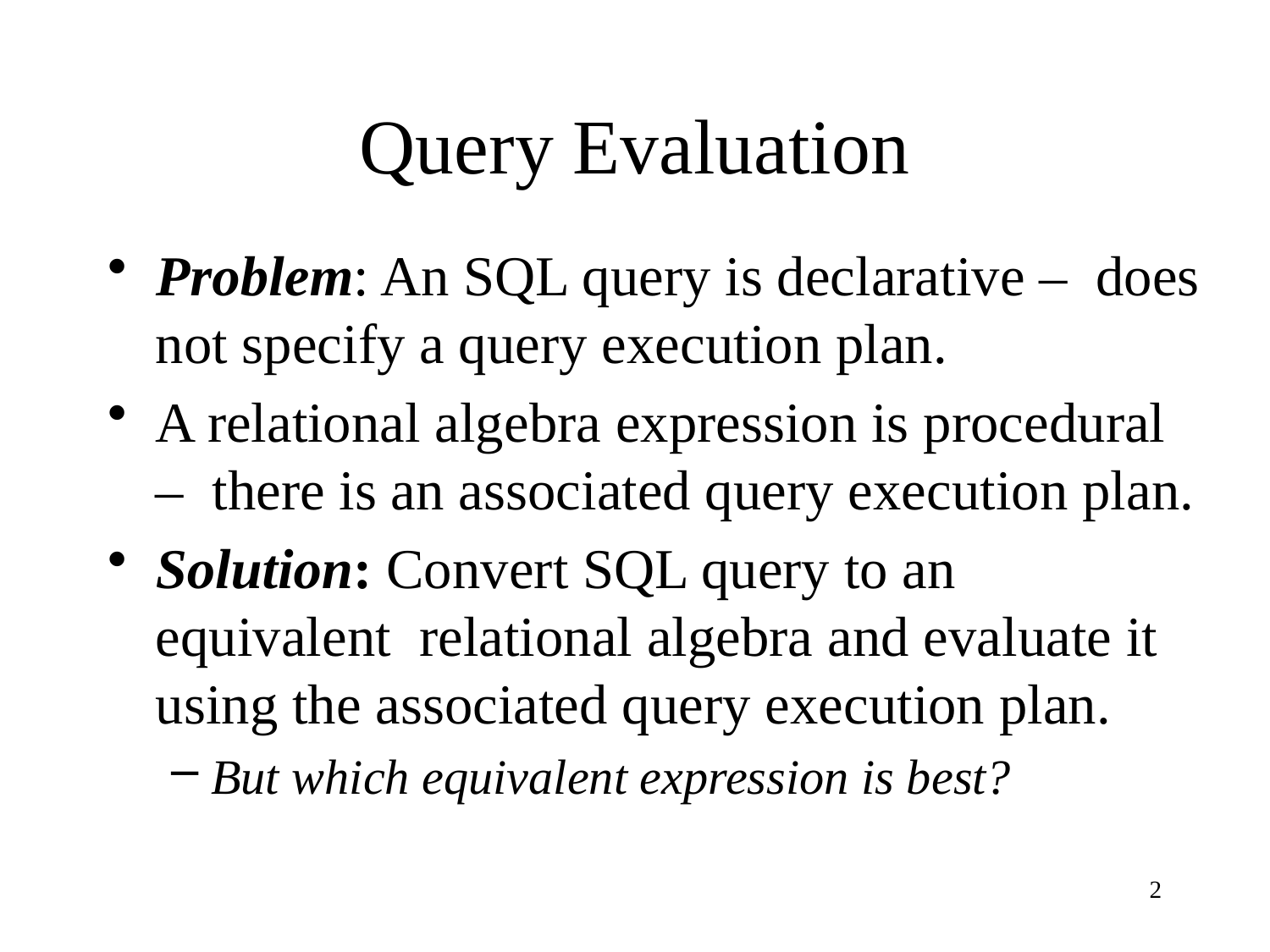

# Query Evaluation
Problem: An SQL query is declarative –  does not specify a query execution plan.
A relational algebra expression is procedural –  there is an associated query execution plan.
Solution: Convert SQL query to an equivalent  relational algebra and evaluate it using the associated query execution plan.
But which equivalent expression is best?
2